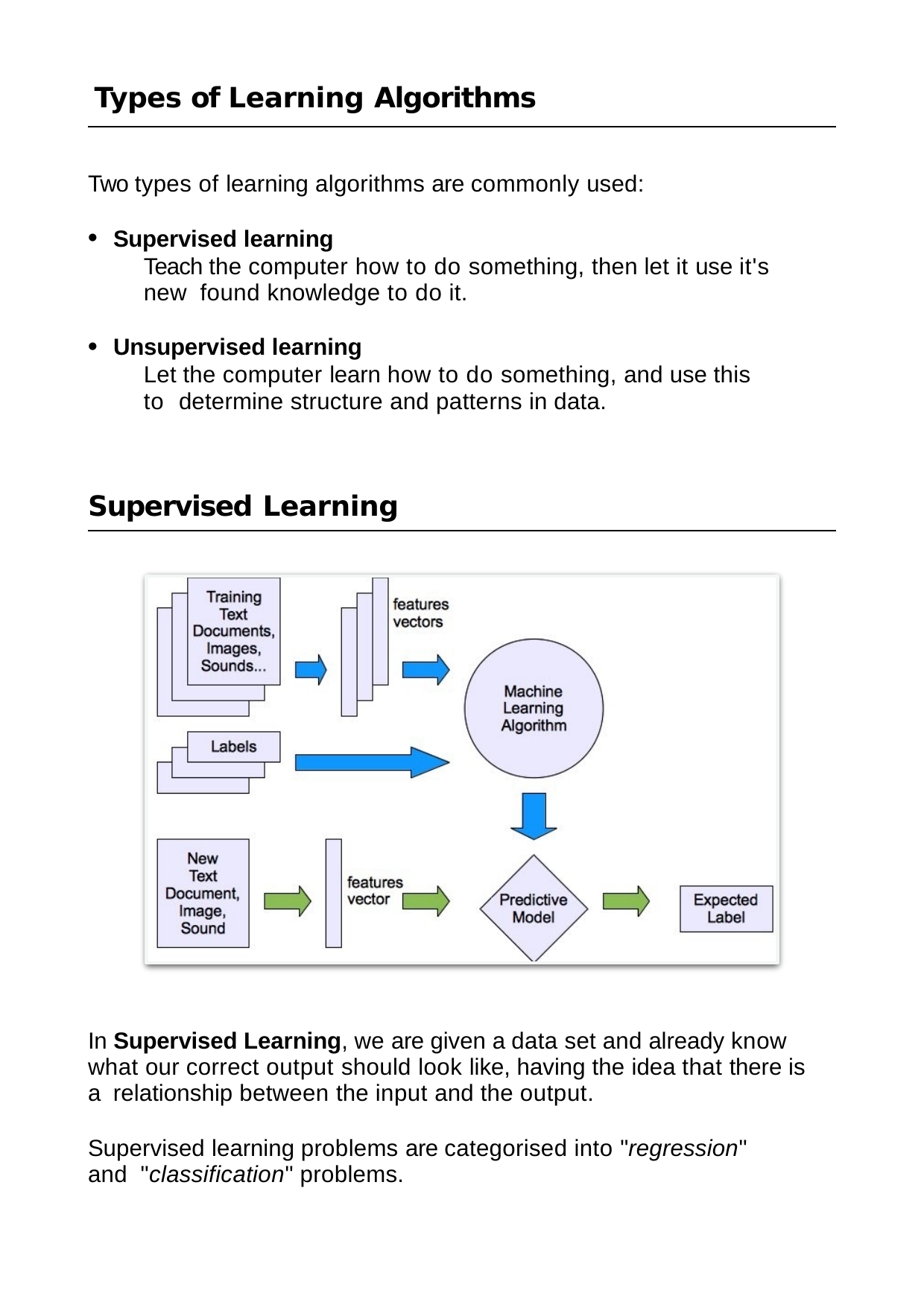

Types of Learning Algorithms

Two types of learning algorithms are commonly used:

Supervised learning
Teach the computer how to do something, then let it use it's new  found knowledge to do it.

Unsupervised learning
Let the computer learn how to do something, and use this to  determine structure and patterns in data.

Supervised Learning

In Supervised Learning, we are given a data set and already know  what our correct output should look like, having the idea that there is a  relationship between the input and the output.

Supervised learning problems are categorised into "regression" and  "classification" problems.